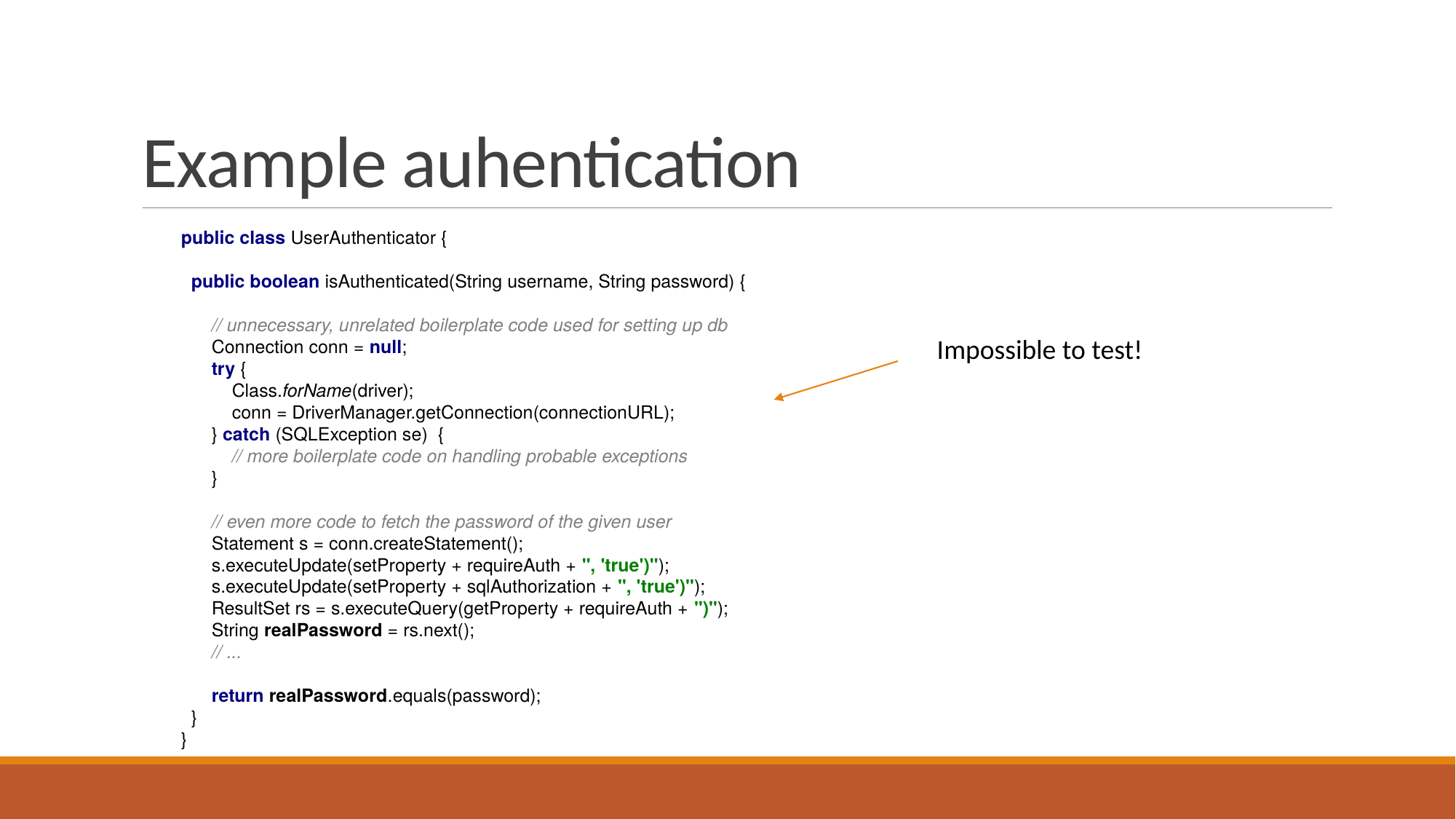

# Example auhentication
public class UserAuthenticator {
  public boolean isAuthenticated(String username, String password) {

      // unnecessary, unrelated boilerplate code used for setting up db
      Connection conn = null;
      try {
          Class.forName(driver);
          conn = DriverManager.getConnection(connectionURL);
      } catch (SQLException se)  {
          // more boilerplate code on handling probable exceptions
      }
      // even more code to fetch the password of the given user
      Statement s = conn.createStatement();
      s.executeUpdate(setProperty + requireAuth + ", 'true')");
      s.executeUpdate(setProperty + sqlAuthorization + ", 'true')");
      ResultSet rs = s.executeQuery(getProperty + requireAuth + ")");
      String realPassword = rs.next();
      // ...

      return realPassword.equals(password);
  }
}
Impossible to test!